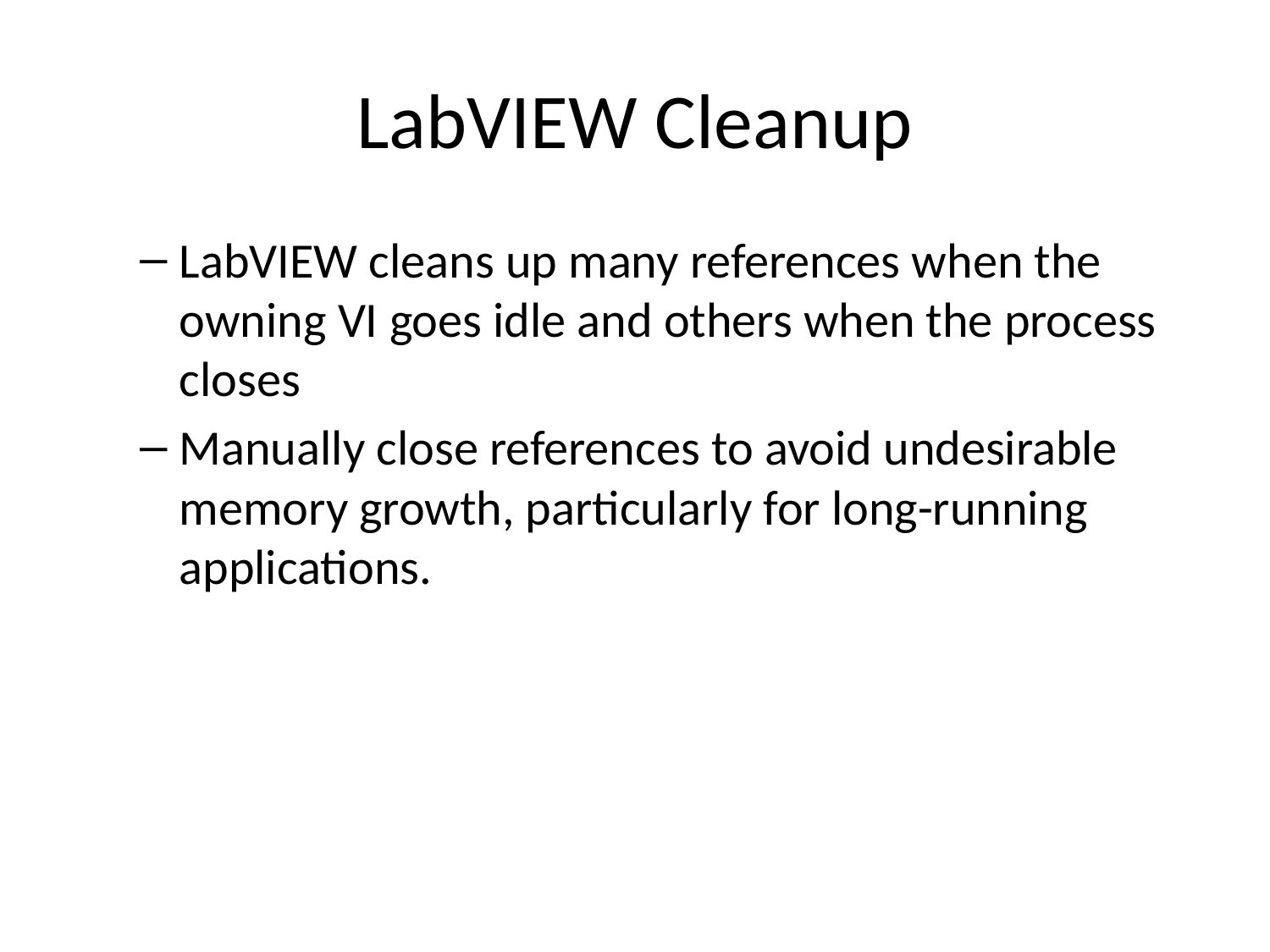

# LabVIEW Cleanup
LabVIEW cleans up many references when the owning VI goes idle and others when the process closes
Manually close references to avoid undesirable memory growth, particularly for long-running applications.